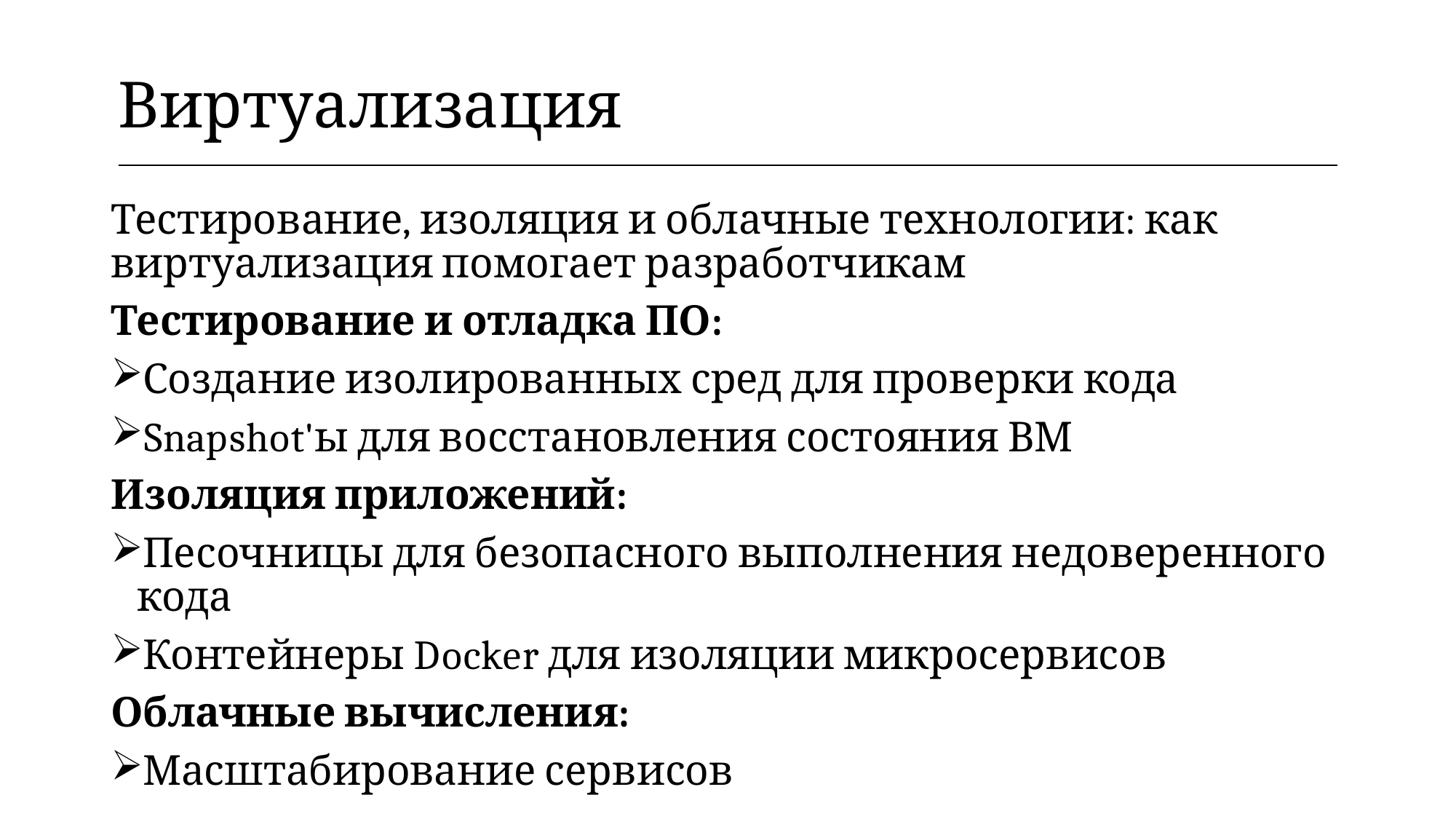

| Виртуализация |
| --- |
Тестирование, изоляция и облачные технологии: как виртуализация помогает разработчикам
Тестирование и отладка ПО:
Создание изолированных сред для проверки кода
Snapshot'ы для восстановления состояния ВМ
Изоляция приложений:
Песочницы для безопасного выполнения недоверенного кода
Контейнеры Docker для изоляции микросервисов
Облачные вычисления:
Масштабирование сервисов